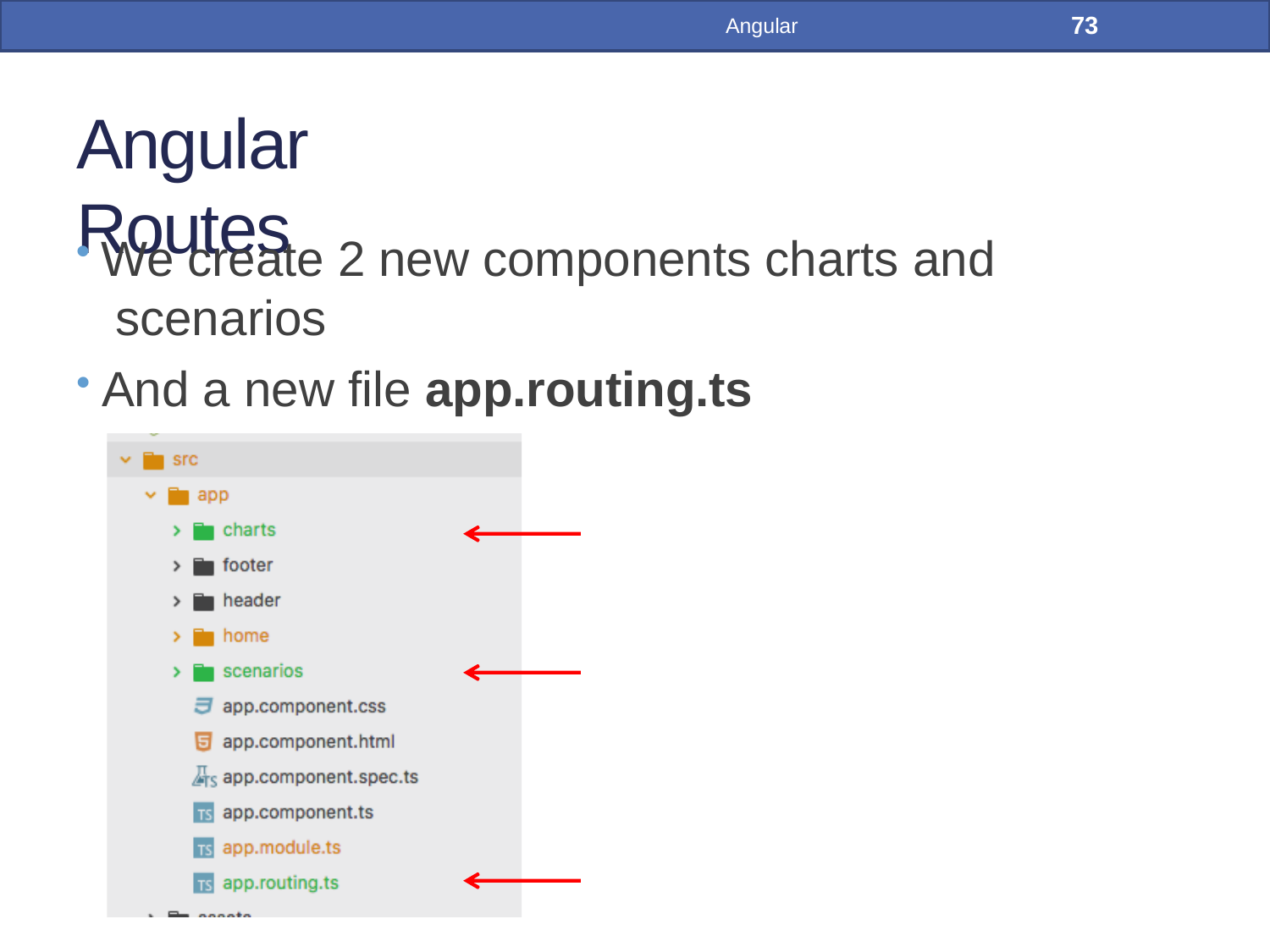

73
Angular
# Angular Routes
We create 2 new components charts and  scenarios
And a new file app.routing.ts